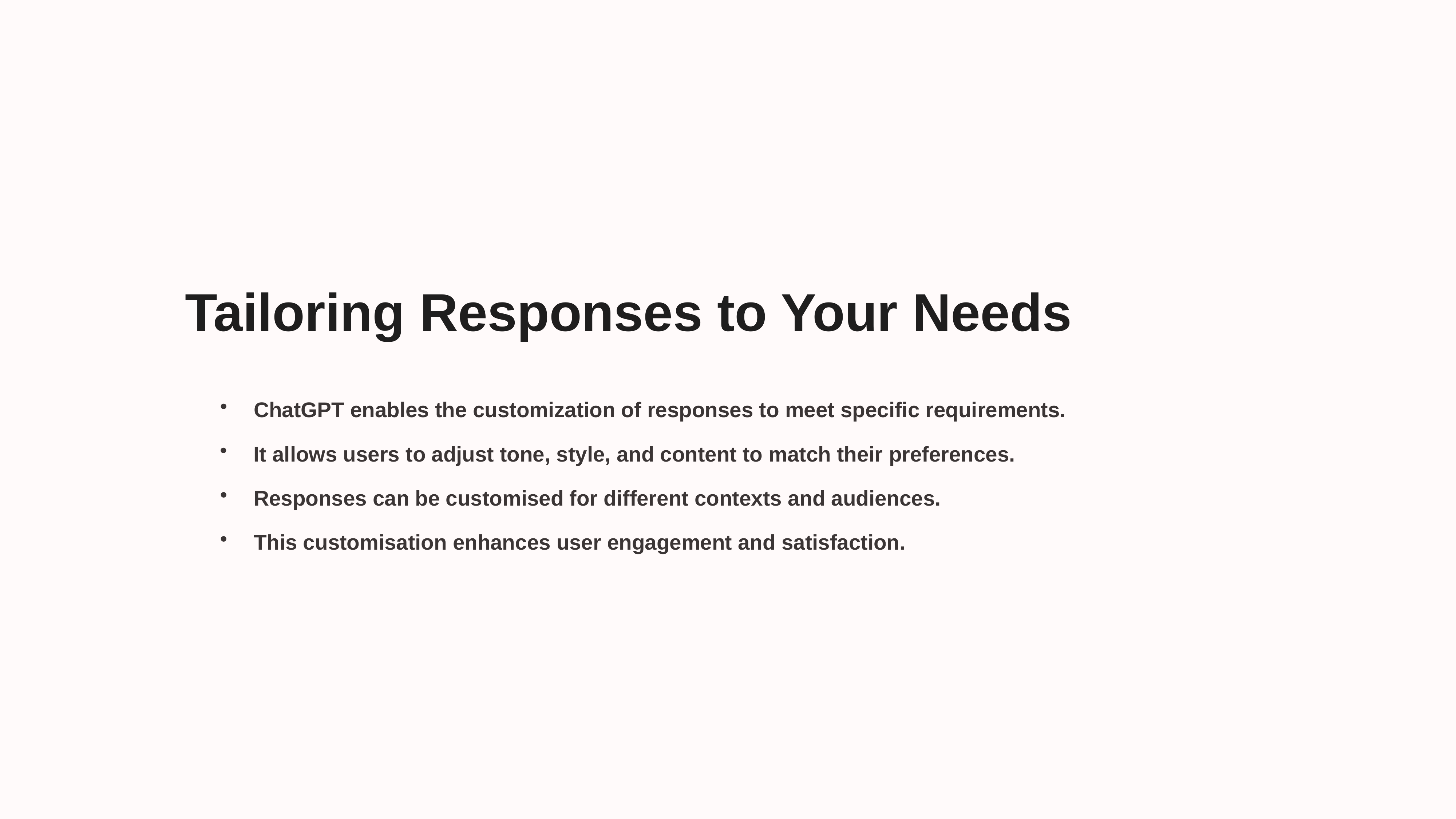

Tailoring Responses to Your Needs
ChatGPT enables the customization of responses to meet specific requirements.
It allows users to adjust tone, style, and content to match their preferences.
Responses can be customised for different contexts and audiences.
This customisation enhances user engagement and satisfaction.